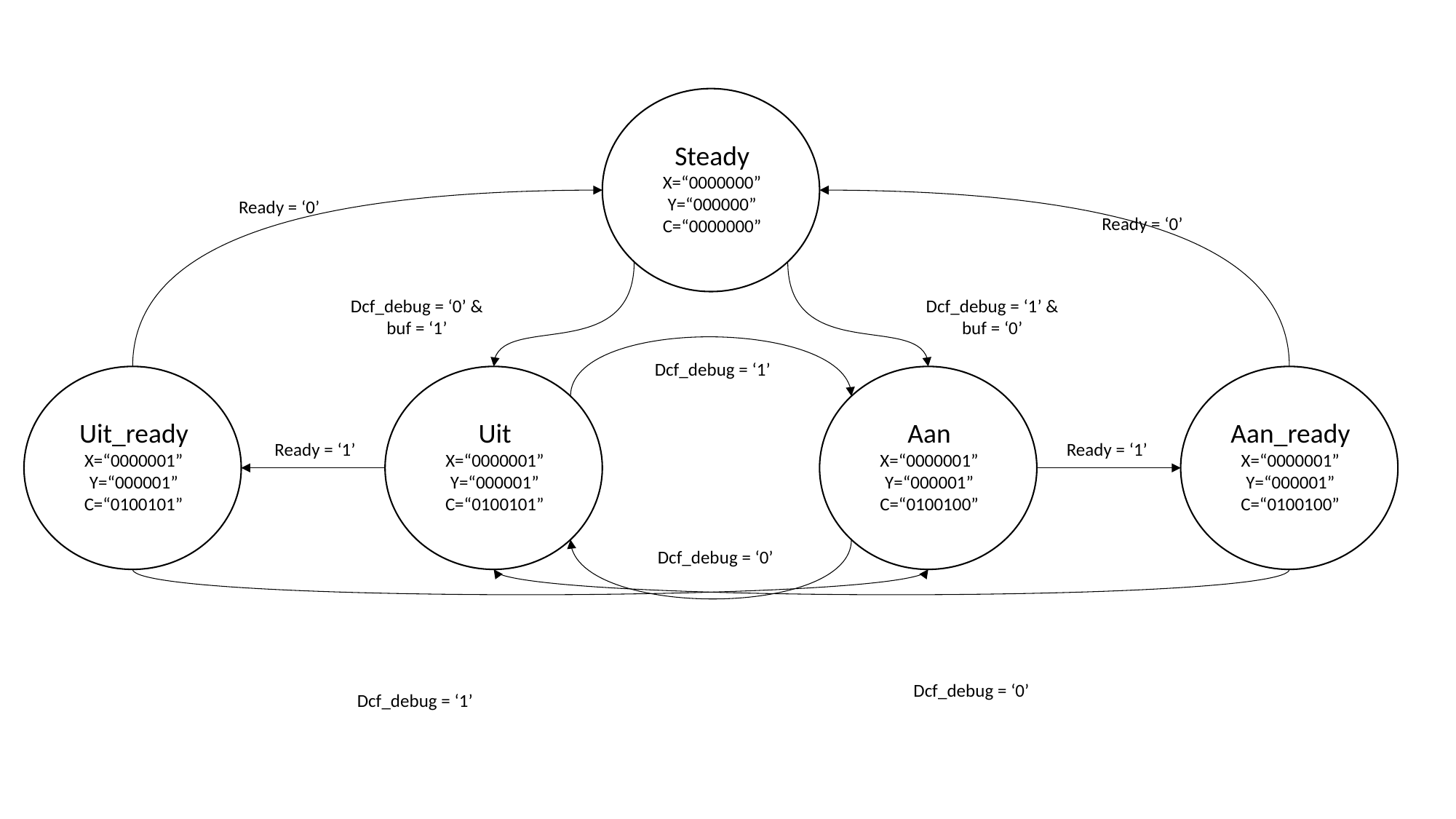

Steady
X=“0000000”
Y=“000000”
C=“0000000”

Uit
X=“0000001”
Y=“000001”
C=“0100101”

Aan
X=“0000001”
Y=“000001”
C=“0100100”

Aan_ready
X=“0000001”
Y=“000001”
C=“0100100”

Uit_ready
X=“0000001”
Y=“000001”
C=“0100101”
Ready = ‘0’
Ready = ‘0’
Dcf_debug = ‘0’ & buf = ‘1’
Dcf_debug = ‘1’ & buf = ‘0’
Dcf_debug = ‘1’
Ready = ‘1’
Ready = ‘1’
Dcf_debug = ‘0’
Dcf_debug = ‘0’
Dcf_debug = ‘1’